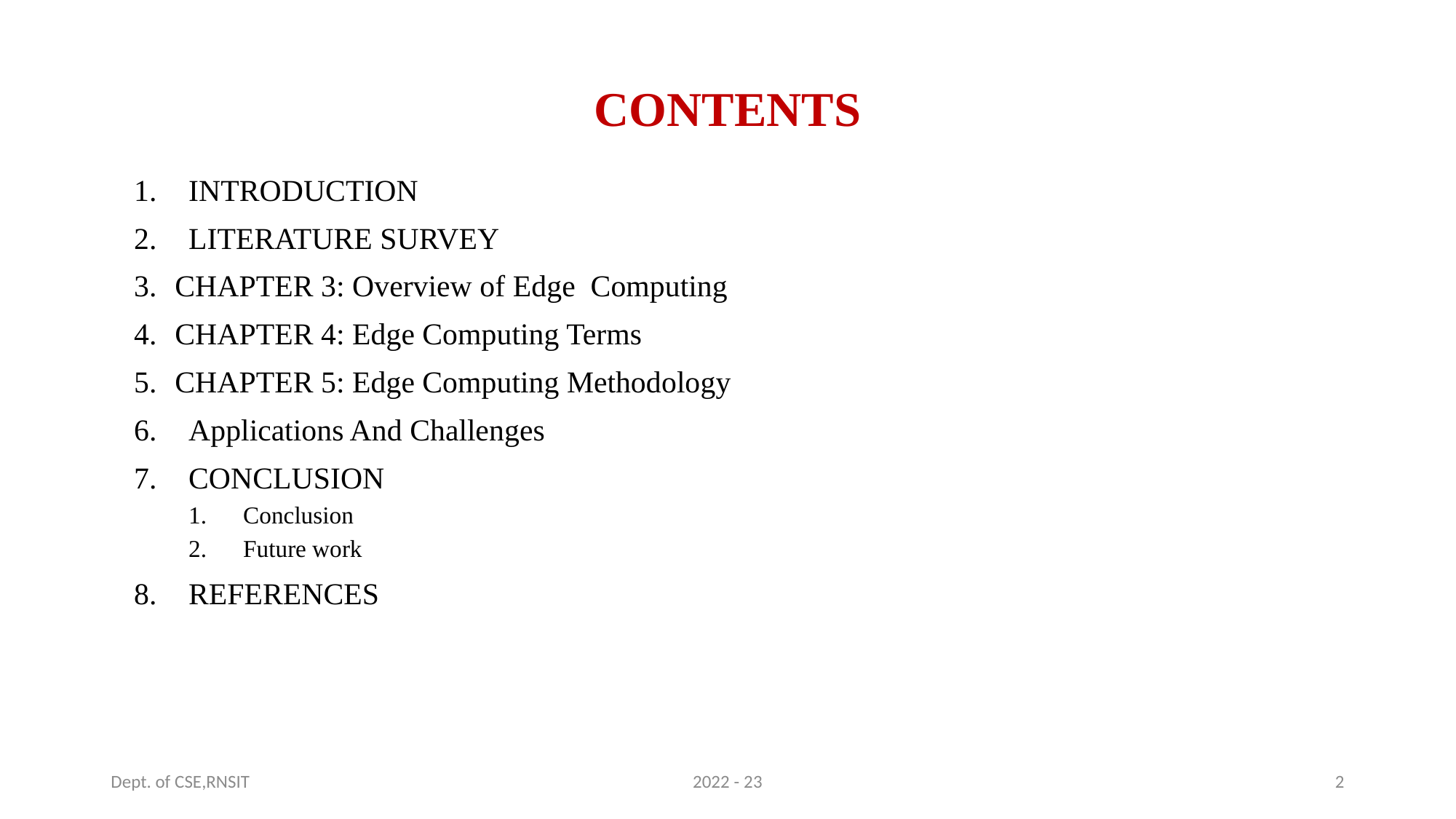

# CONTENTS
INTRODUCTION
LITERATURE SURVEY
CHAPTER 3: Overview of Edge  Computing
CHAPTER 4: Edge Computing Terms
CHAPTER 5: Edge Computing Methodology
Applications And Challenges
CONCLUSION
Conclusion
Future work
REFERENCES
Dept. of CSE,RNSIT
2022 - 23
2